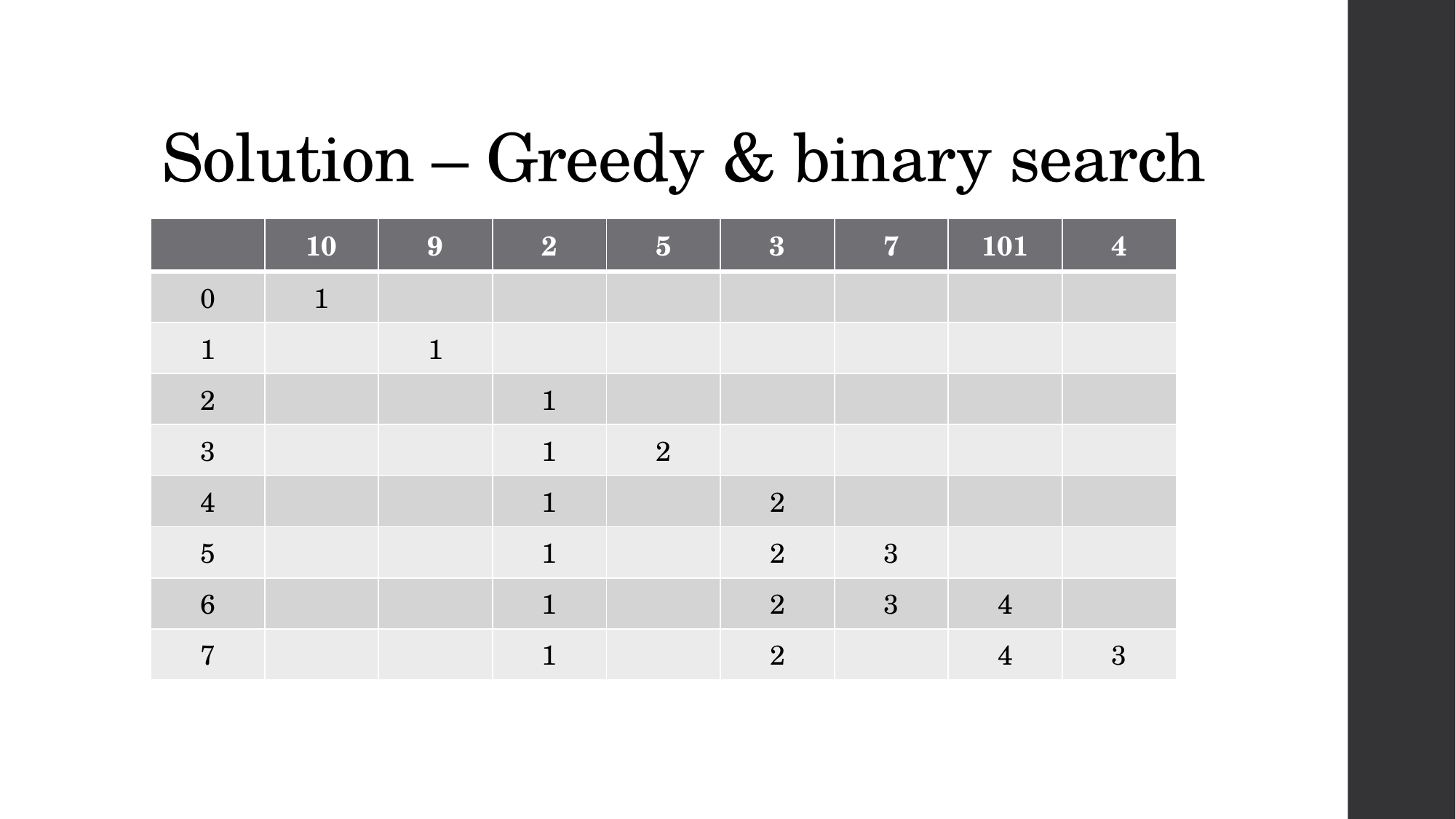

# Solution – Greedy & binary search

|  | 10 | 9 | 2 | 5 | 3 | 7 | 101 | 4 |
| --- | --- | --- | --- | --- | --- | --- | --- | --- |
| 0 | 1 |  |  |  |  |  |  |  |
| 1 |  | 1 |  |  |  |  |  |  |
| 2 |  |  | 1 |  |  |  |  |  |
| 3 |  |  | 1 | 2 |  |  |  |  |
| 4 |  |  | 1 |  | 2 |  |  |  |
| 5 |  |  | 1 |  | 2 | 3 |  |  |
| 6 |  |  | 1 |  | 2 | 3 | 4 |  |
| 7 |  |  | 1 |  | 2 |  | 4 | 3 |